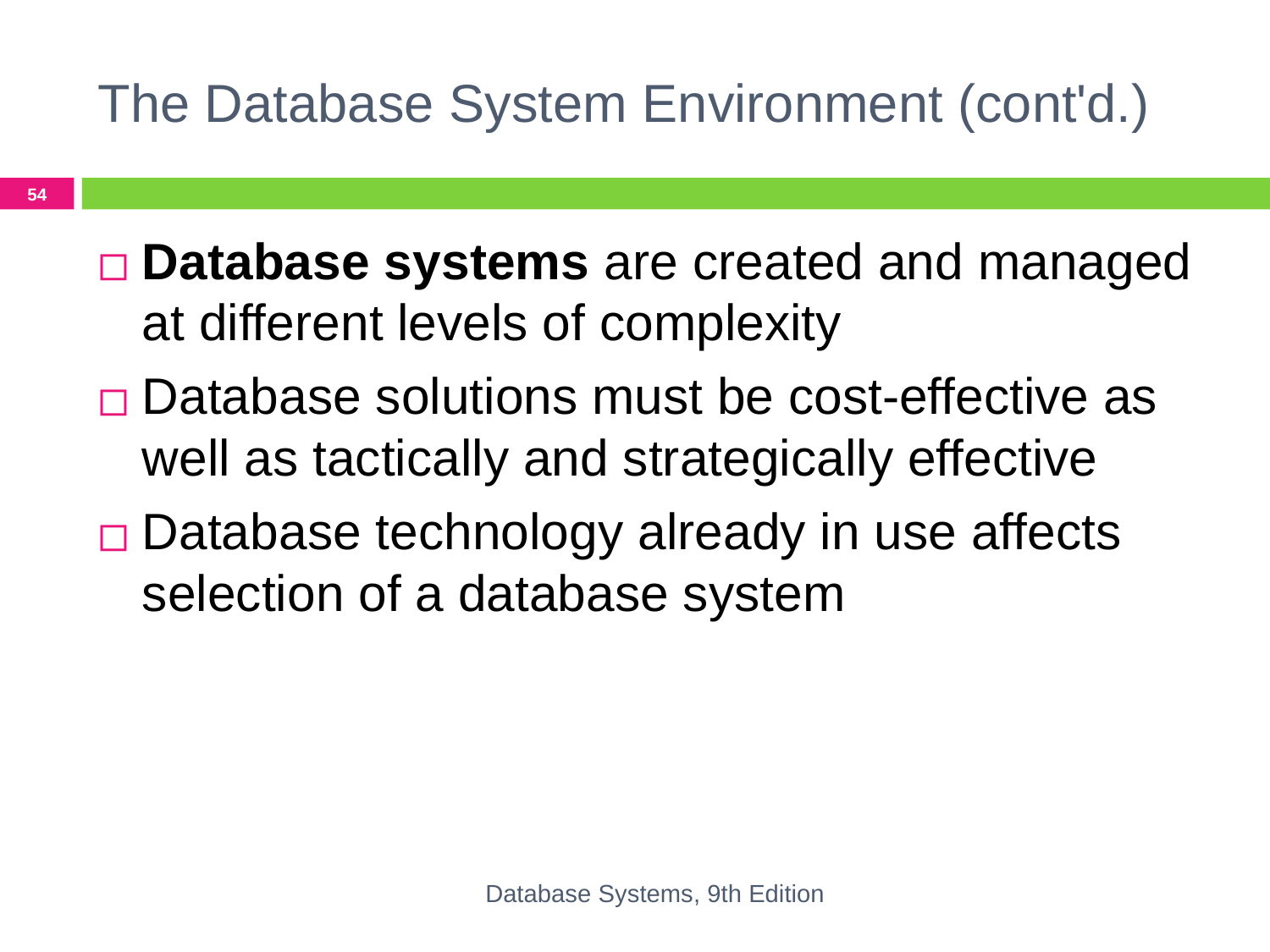

# The Database System Environment (cont'd.)
54
Database systems are created and managed at different levels of complexity
Database solutions must be cost-effective as well as tactically and strategically effective
Database technology already in use affects selection of a database system
Database Systems, 9th Edition